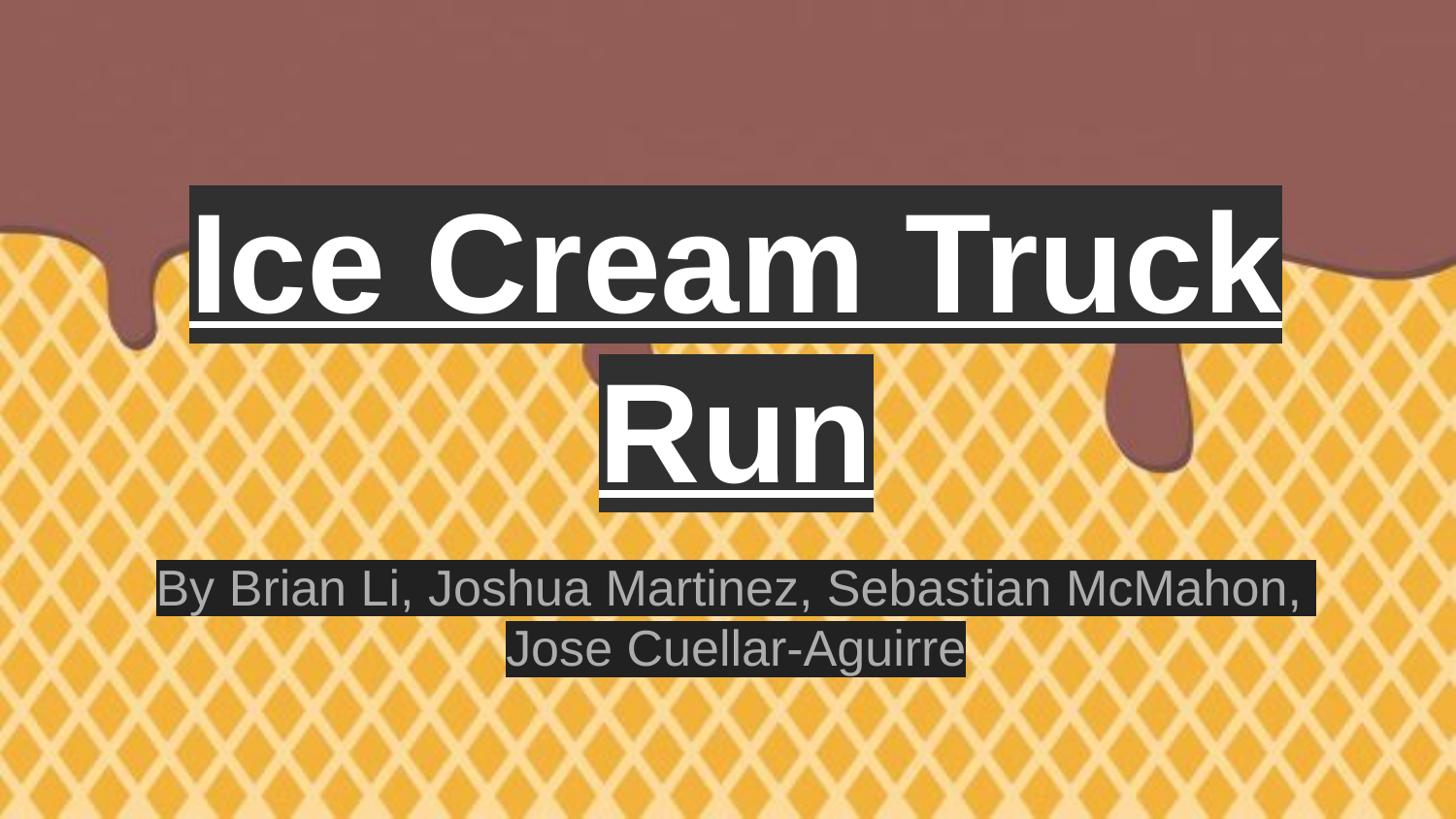

# Ice Cream Truck Run
By Brian Li, Joshua Martinez, Sebastian McMahon,
Jose Cuellar-Aguirre